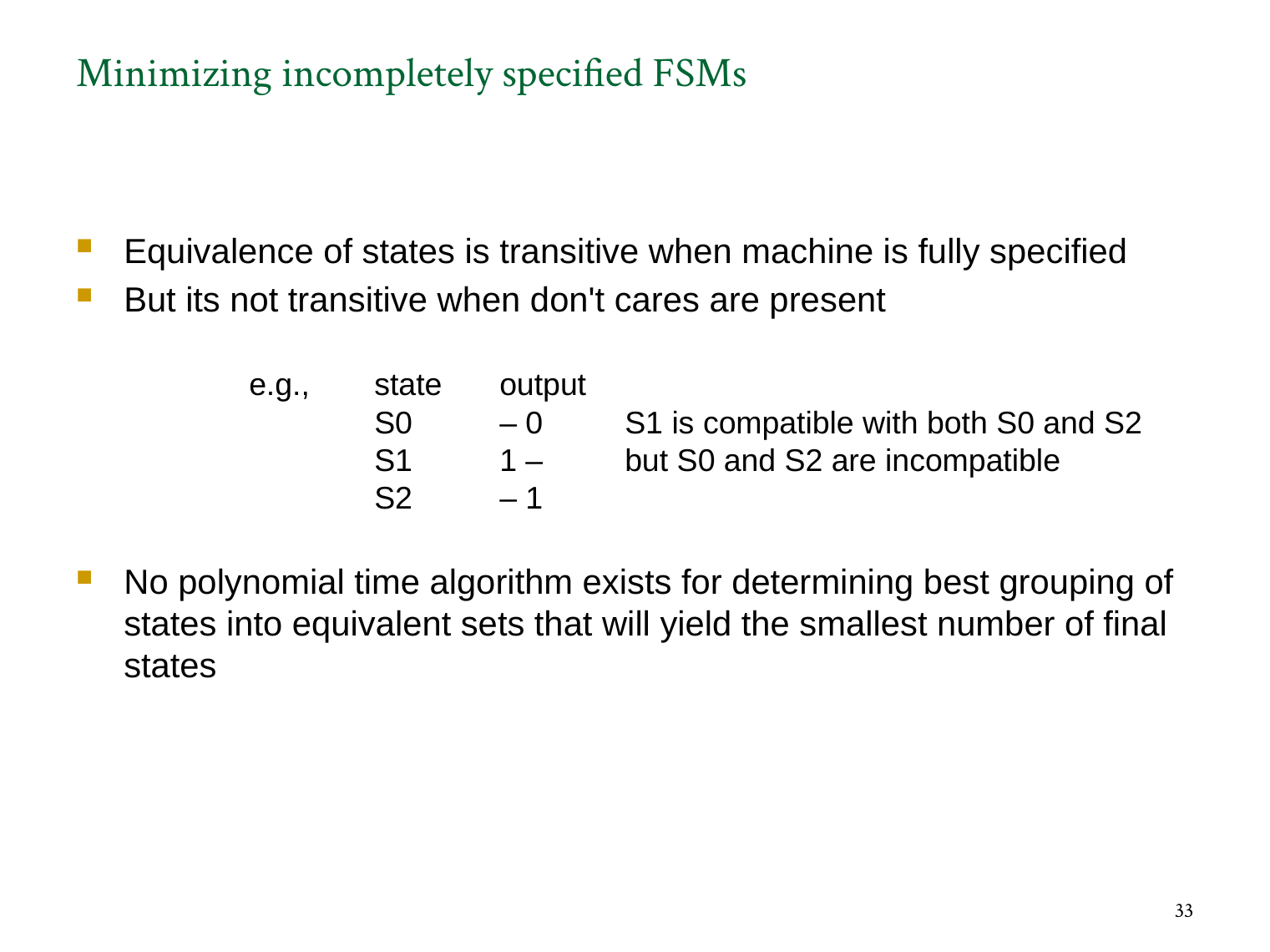

# Minimizing incompletely specified FSMs
Equivalence of states is transitive when machine is fully specified
But its not transitive when don't cares are present
	e.g.,	state	output
		S0	– 0	S1 is compatible with both S0 and S2
		S1	1 –	but S0 and S2 are incompatible
		S2	– 1
No polynomial time algorithm exists for determining best grouping of states into equivalent sets that will yield the smallest number of final states
33